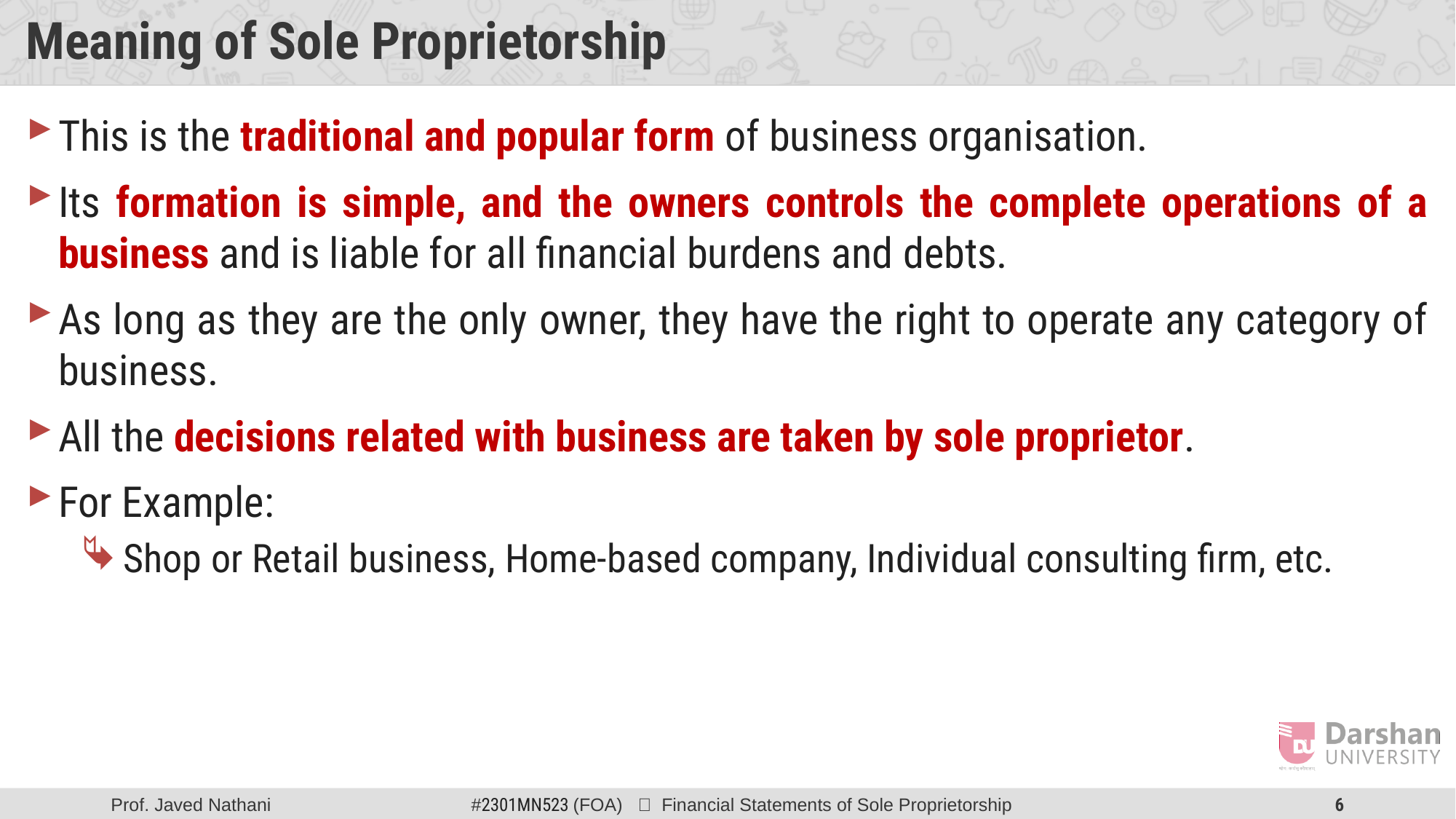

# Meaning of Sole Proprietorship
This is the traditional and popular form of business organisation.
Its formation is simple, and the owners controls the complete operations of a business and is liable for all financial burdens and debts.
As long as they are the only owner, they have the right to operate any category of business.
All the decisions related with business are taken by sole proprietor.
For Example:
Shop or Retail business, Home-based company, Individual consulting firm, etc.